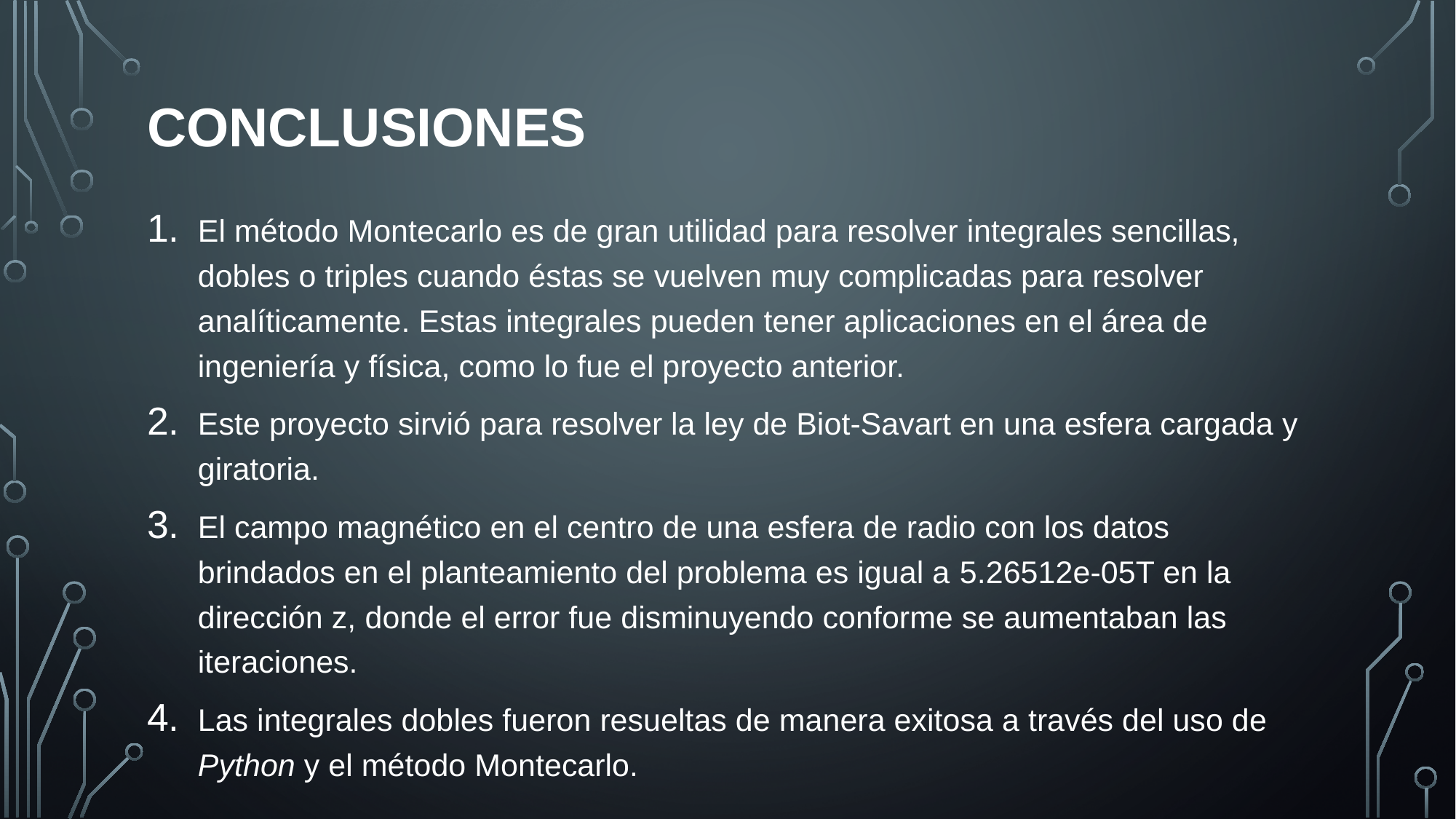

# Conclusiones
El método Montecarlo es de gran utilidad para resolver integrales sencillas, dobles o triples cuando éstas se vuelven muy complicadas para resolver analíticamente. Estas integrales pueden tener aplicaciones en el área de ingeniería y física, como lo fue el proyecto anterior.
Este proyecto sirvió para resolver la ley de Biot-Savart en una esfera cargada y giratoria.
El campo magnético en el centro de una esfera de radio con los datos brindados en el planteamiento del problema es igual a 5.26512e-05T en la dirección z, donde el error fue disminuyendo conforme se aumentaban las iteraciones.
Las integrales dobles fueron resueltas de manera exitosa a través del uso de Python y el método Montecarlo.